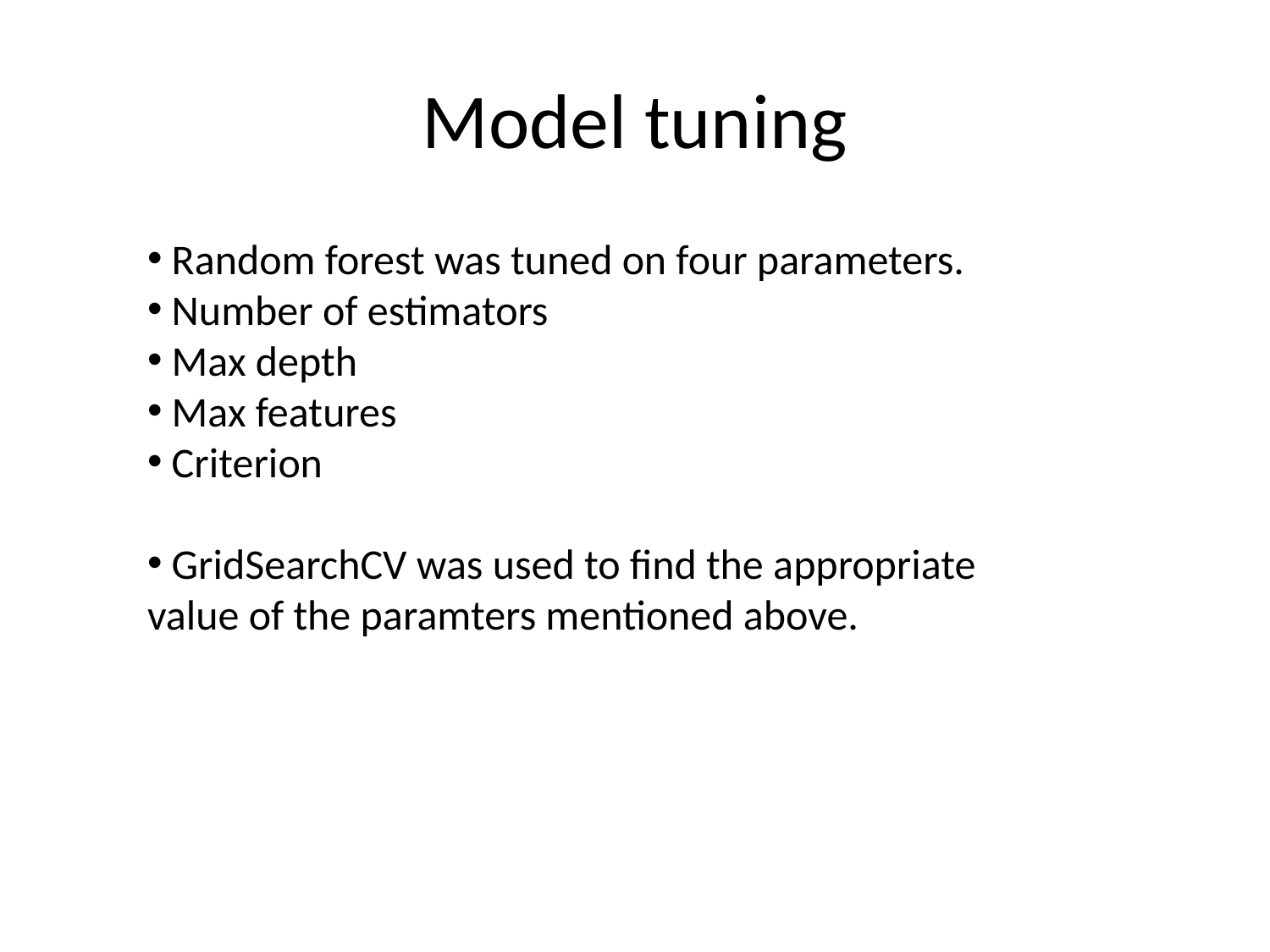

# Model tuning
 Random forest was tuned on four parameters.
 Number of estimators
 Max depth
 Max features
 Criterion

 GridSearchCV was used to find the appropriate value of the paramters mentioned above.